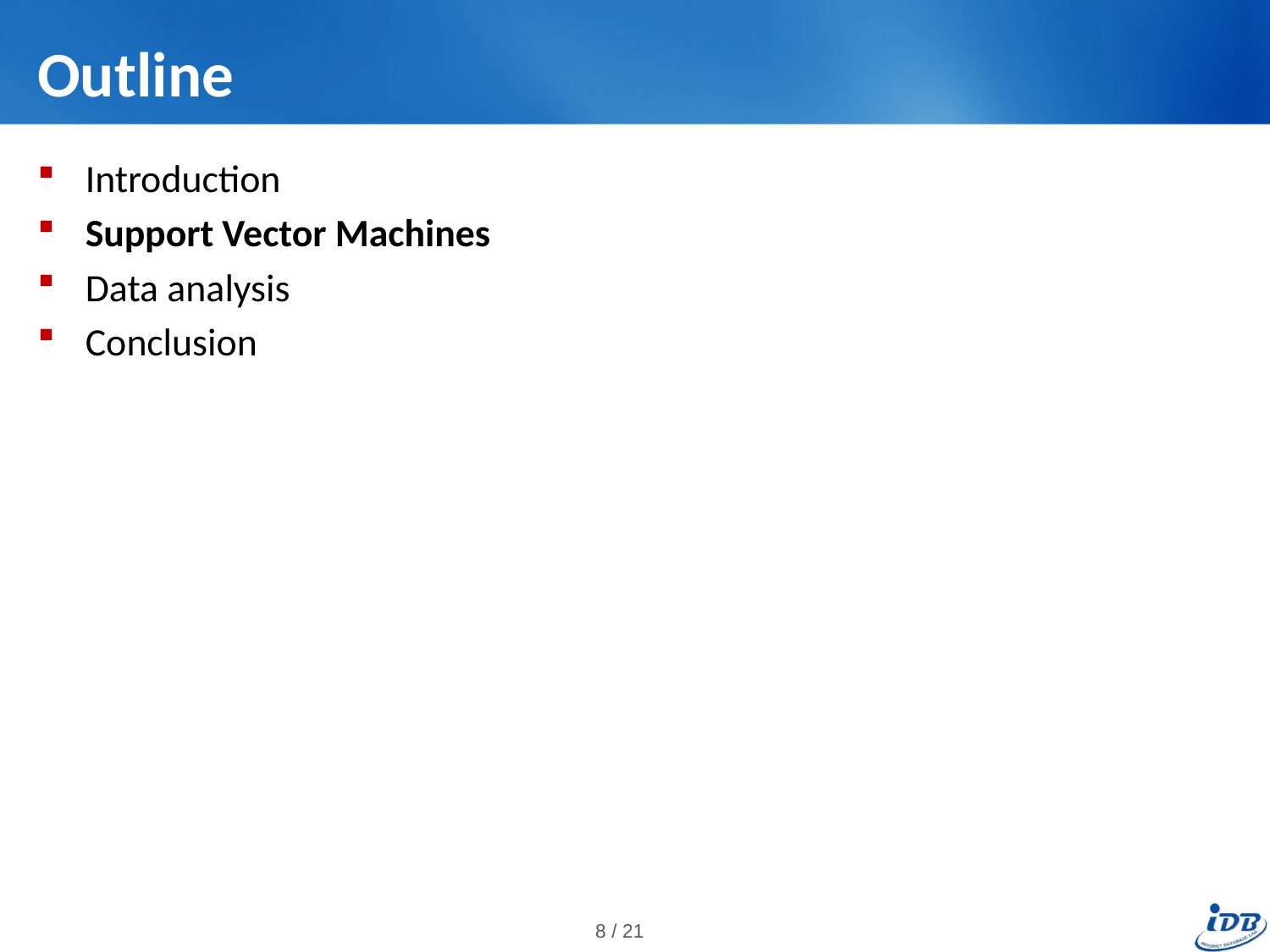

# Outline
Introduction
Support Vector Machines
Data analysis
Conclusion